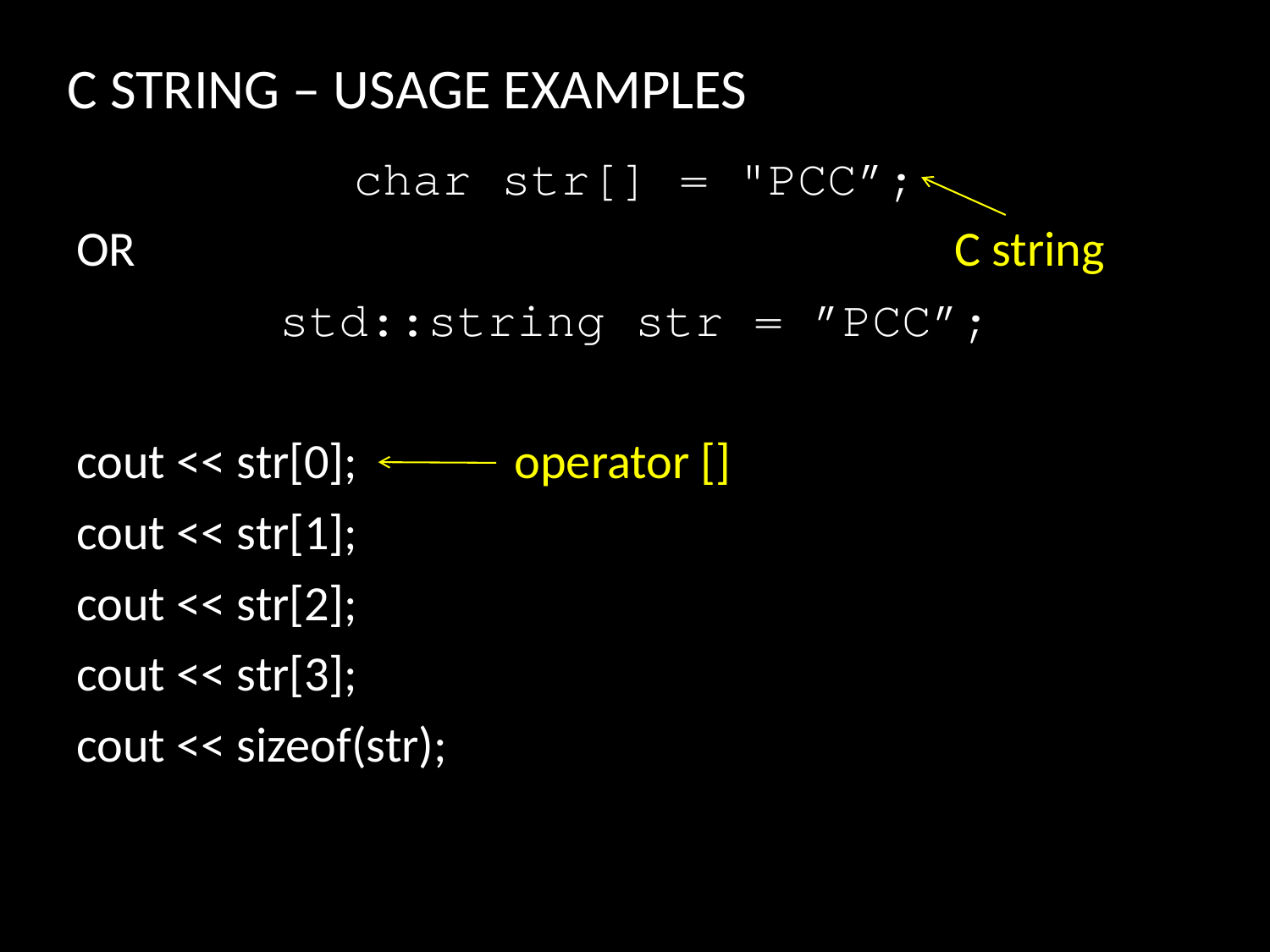

# C STRING – USAGE EXAMPLES
char str[] = "PCC”;
OR                                                                         C string
std::string str = ”PCC”;

cout << str[0];              operator []
cout << str[1];
cout << str[2];
cout << str[3];
cout << sizeof(str);